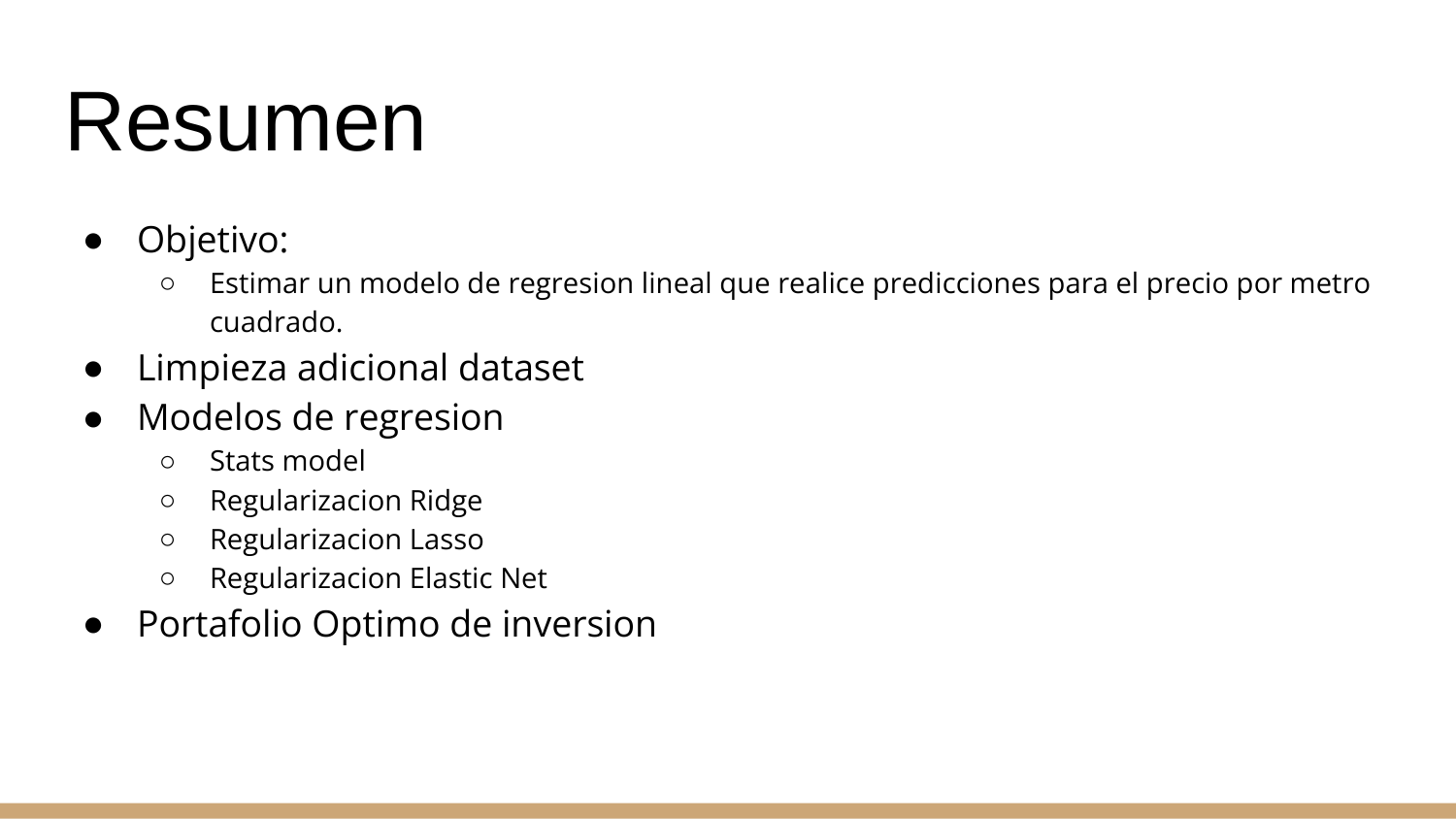

# Resumen
Objetivo:
Estimar un modelo de regresion lineal que realice predicciones para el precio por metro cuadrado.
Limpieza adicional dataset
Modelos de regresion
Stats model
Regularizacion Ridge
Regularizacion Lasso
Regularizacion Elastic Net
Portafolio Optimo de inversion